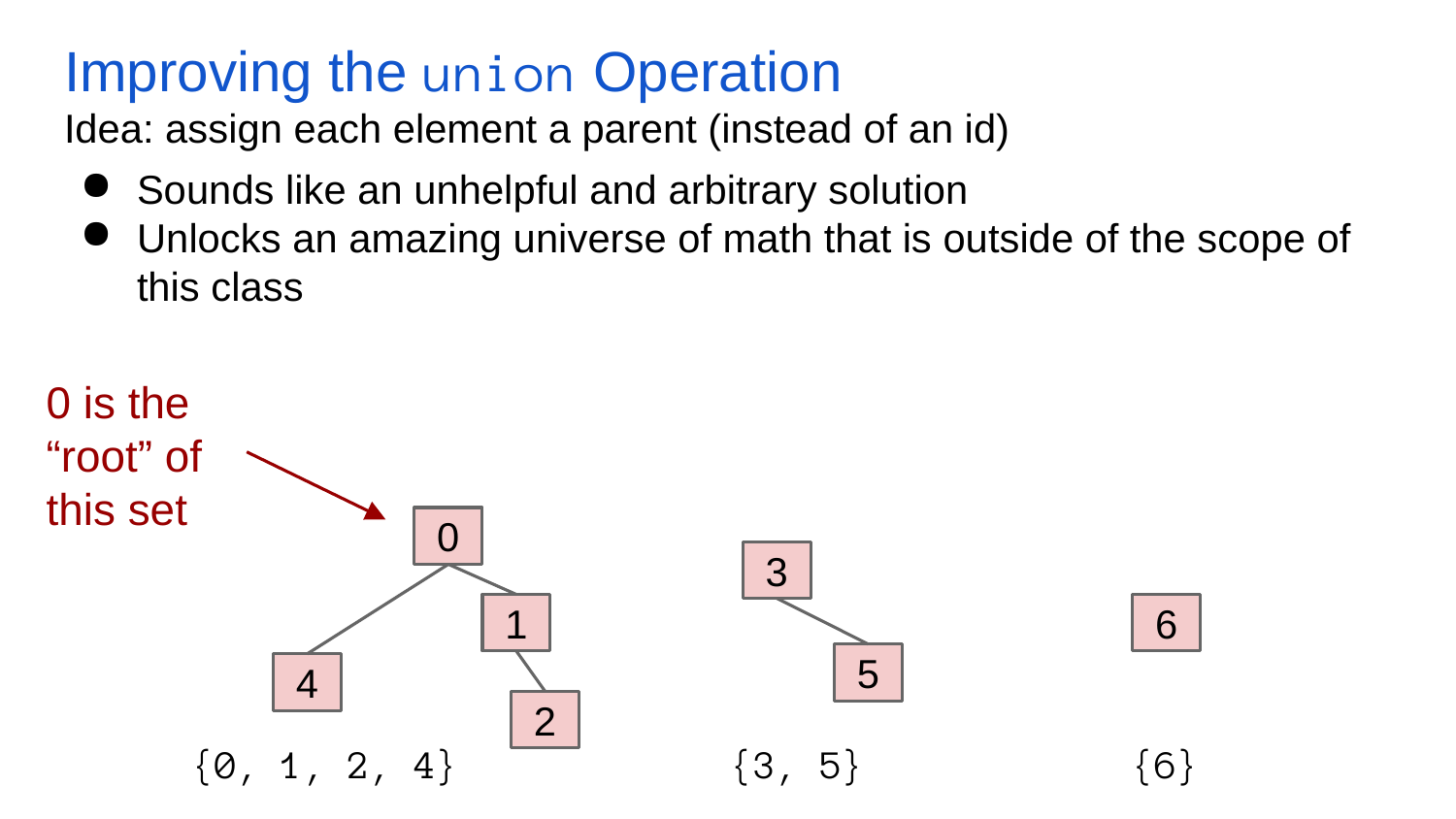

# Improving the union Operation
Idea: assign each element a parent (instead of an id)
Sounds like an unhelpful and arbitrary solution
Unlocks an amazing universe of math that is outside of the scope of this class
0 is the “root” of this set
0
3
1
6
5
4
2
{0, 1, 2, 4}
{3, 5}
{6}